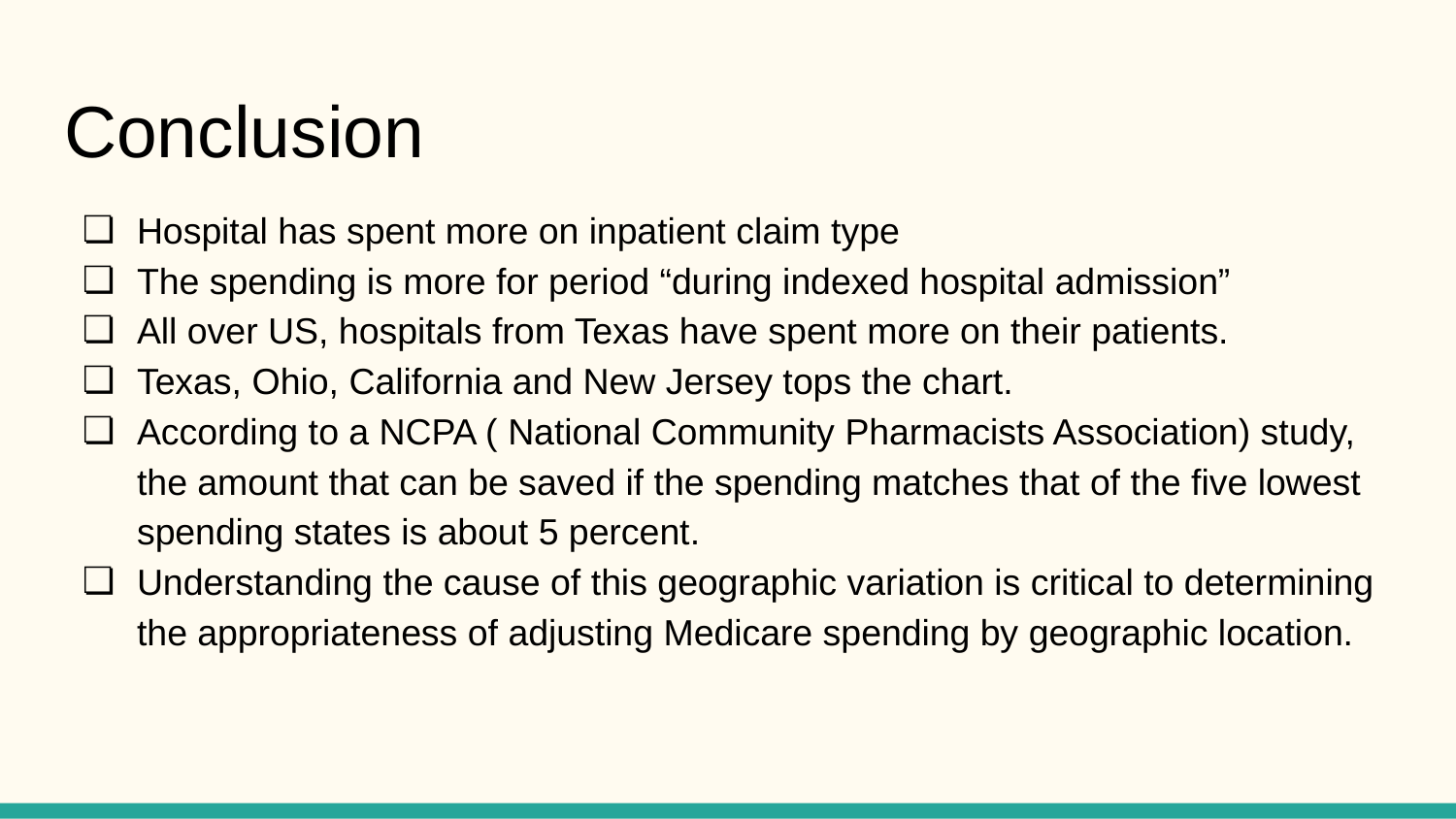

# Conclusion
Hospital has spent more on inpatient claim type
The spending is more for period “during indexed hospital admission”
All over US, hospitals from Texas have spent more on their patients.
Texas, Ohio, California and New Jersey tops the chart.
According to a NCPA ( National Community Pharmacists Association) study, the amount that can be saved if the spending matches that of the five lowest spending states is about 5 percent.
Understanding the cause of this geographic variation is critical to determining the appropriateness of adjusting Medicare spending by geographic location.